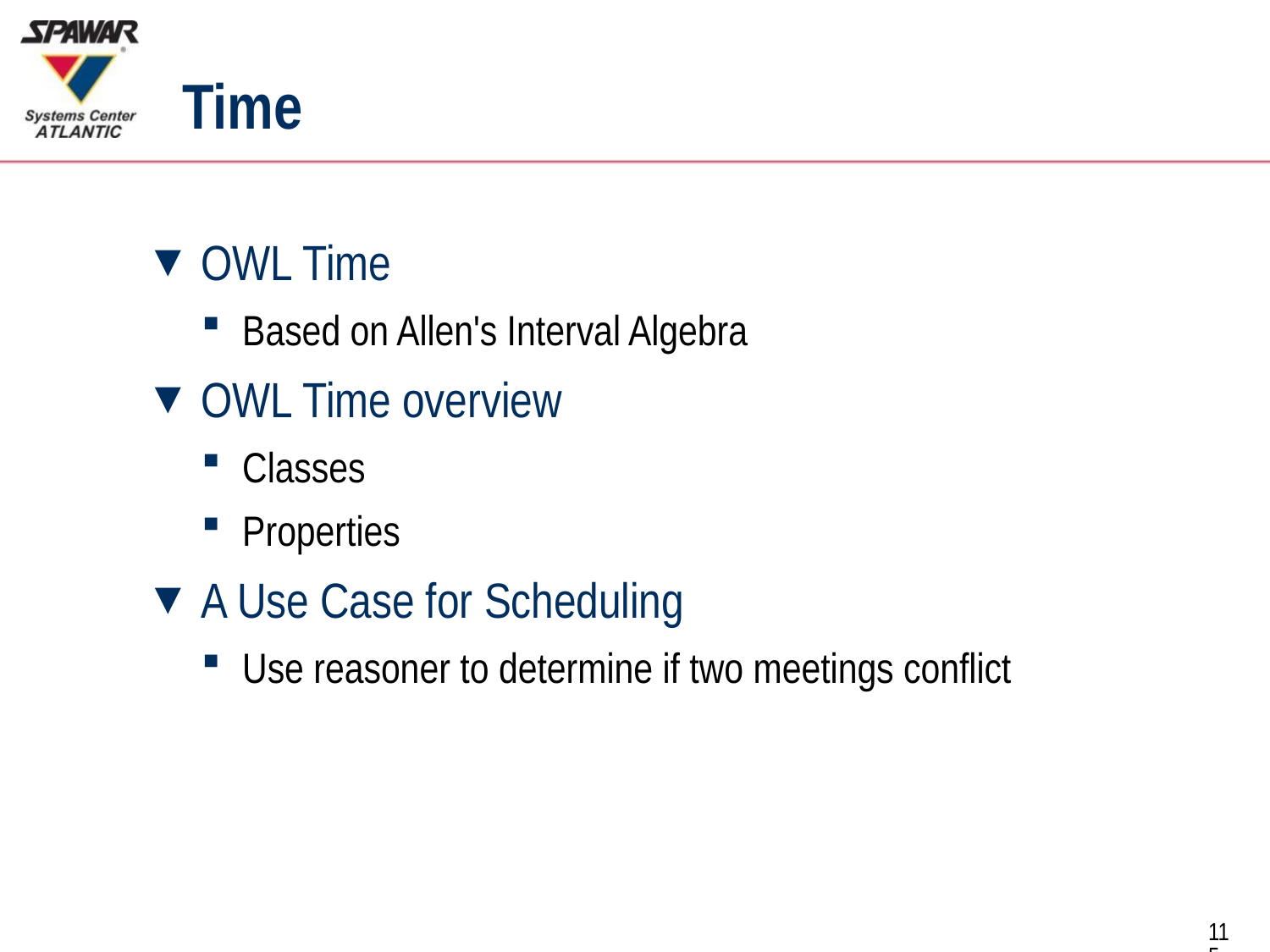

# Time
OWL Time
Based on Allen's Interval Algebra
OWL Time overview
Classes
Properties
A Use Case for Scheduling
Use reasoner to determine if two meetings conflict